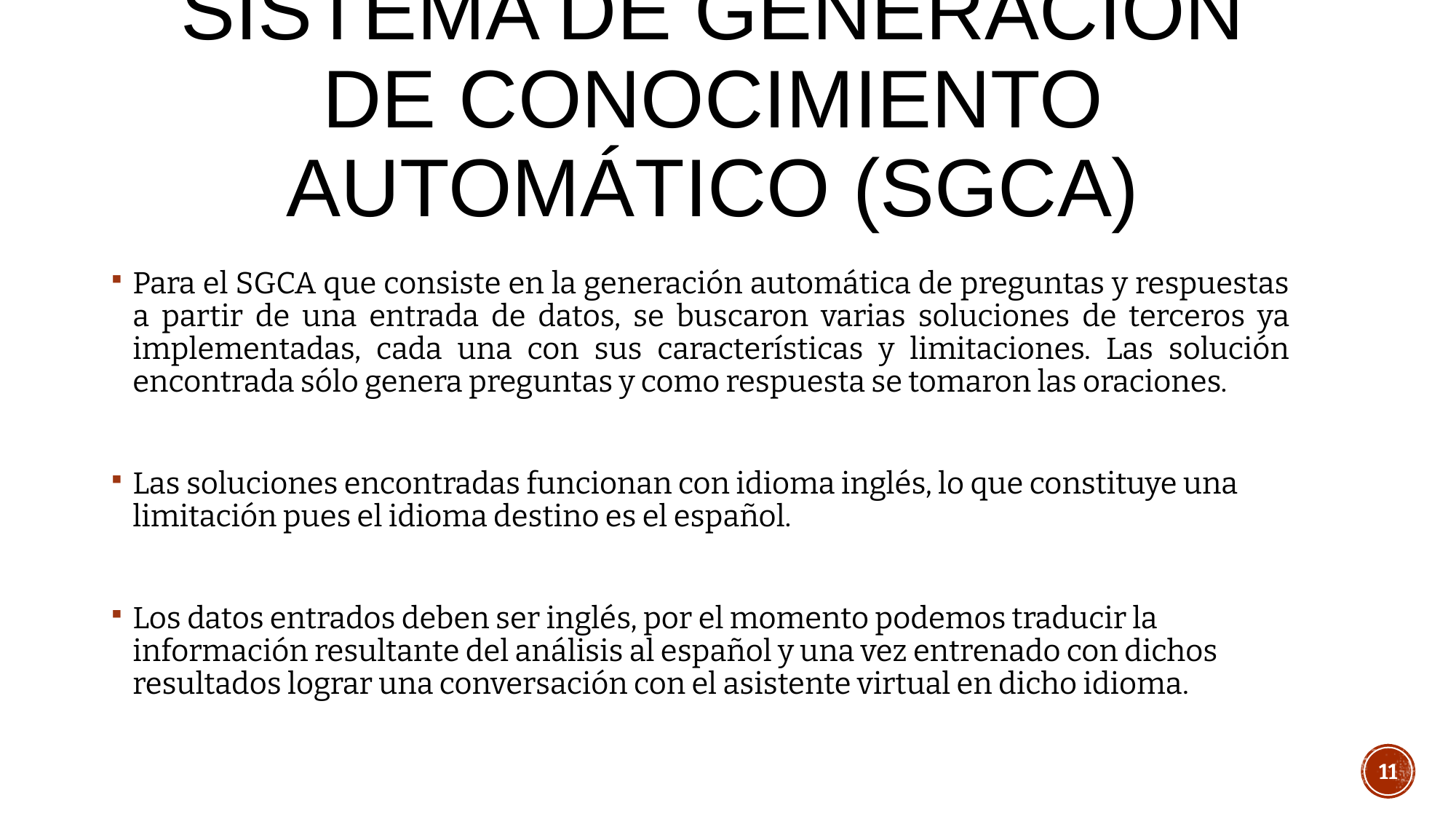

# Sistema de Generación de Conocimiento Automático (SGCA)
Para el SGCA que consiste en la generación automática de preguntas y respuestas a partir de una entrada de datos, se buscaron varias soluciones de terceros ya implementadas, cada una con sus características y limitaciones. Las solución encontrada sólo genera preguntas y como respuesta se tomaron las oraciones.

Las soluciones encontradas funcionan con idioma inglés, lo que constituye una limitación pues el idioma destino es el español.

Los datos entrados deben ser inglés, por el momento podemos traducir la información resultante del análisis al español y una vez entrenado con dichos resultados lograr una conversación con el asistente virtual en dicho idioma.

11